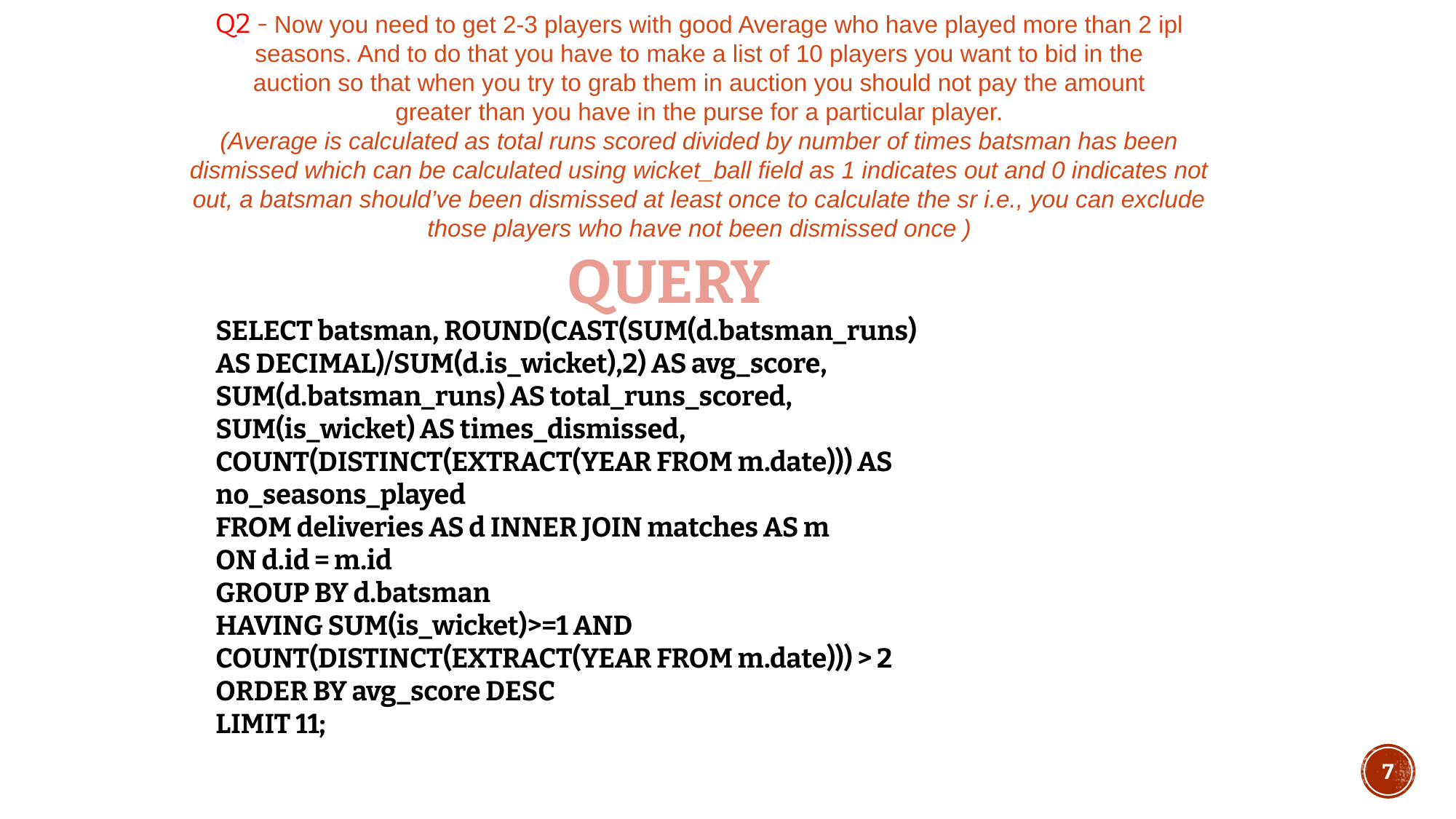

Q2 - Now you need to get 2-3 players with good Average who have played more than 2 ipl
seasons. And to do that you have to make a list of 10 players you want to bid in the
auction so that when you try to grab them in auction you should not pay the amount
greater than you have in the purse for a particular player.
(Average is calculated as total runs scored divided by number of times batsman has been
dismissed which can be calculated using wicket_ball field as 1 indicates out and 0 indicates not
out, a batsman should’ve been dismissed at least once to calculate the sr i.e., you can exclude
those players who have not been dismissed once )

QUERY
SELECT batsman, ROUND(CAST(SUM(d.batsman_runs) AS DECIMAL)/SUM(d.is_wicket),2) AS avg_score,
SUM(d.batsman_runs) AS total_runs_scored, SUM(is_wicket) AS times_dismissed,
COUNT(DISTINCT(EXTRACT(YEAR FROM m.date))) AS no_seasons_played
FROM deliveries AS d INNER JOIN matches AS m
ON d.id = m.id
GROUP BY d.batsman
HAVING SUM(is_wicket)>=1 AND COUNT(DISTINCT(EXTRACT(YEAR FROM m.date))) > 2
ORDER BY avg_score DESC
LIMIT 11;
7